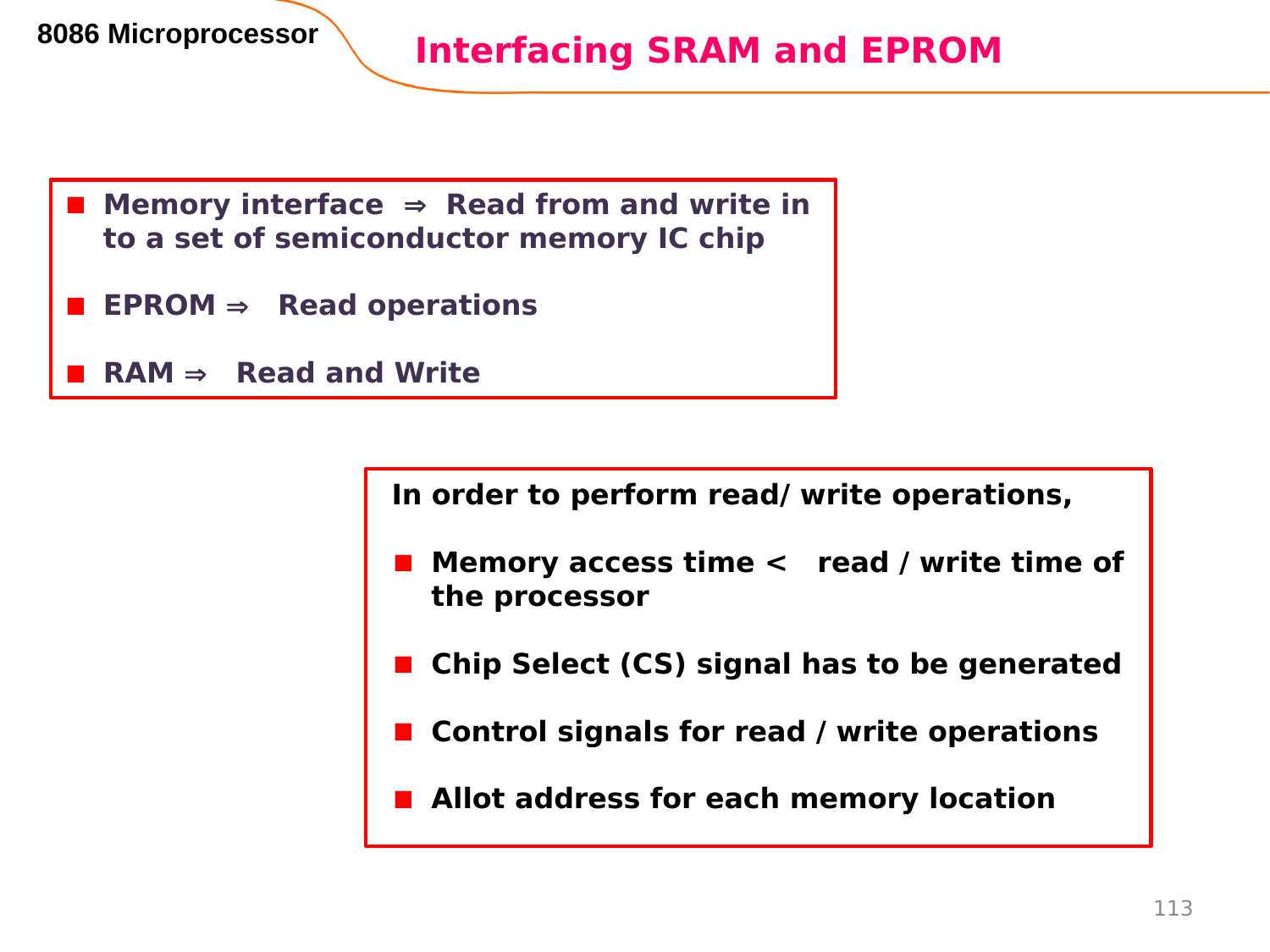

8086 Microprocessor
# Interfacing SRAM and EPROM
Memory interface  ⇒  Read from and write in to a set of semiconductor memory IC chip

EPROM ⇒   Read operations

RAM ⇒   Read and Write

In order to perform read/ write operations,

Memory access time <   read / write time of the processor

Chip Select (CS) signal has to be generated

Control signals for read / write operations

Allot address for each memory location
113